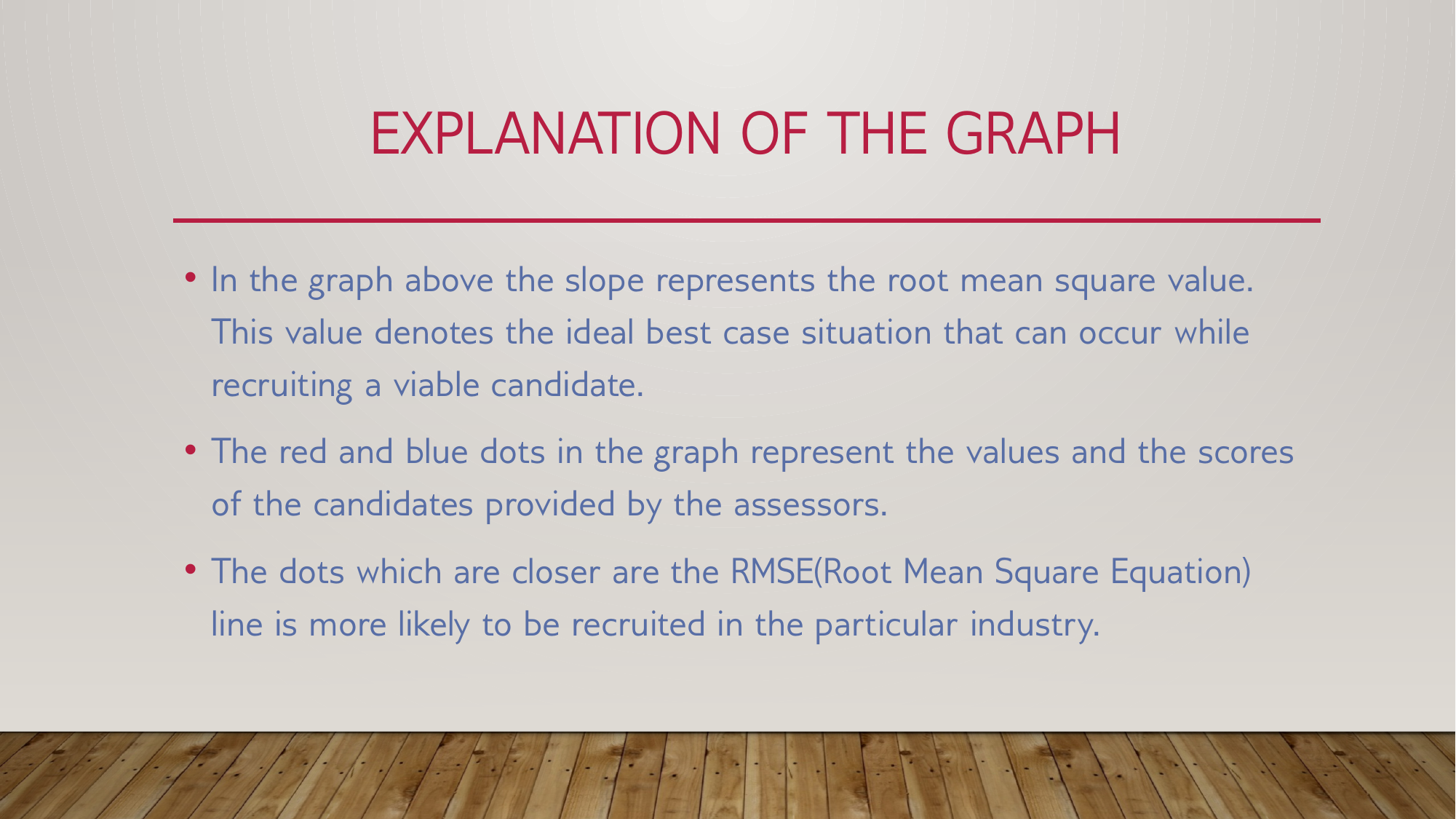

# Explanation of the graph
In the graph above the slope represents the root mean square value. This value denotes the ideal best case situation that can occur while recruiting a viable candidate.
The red and blue dots in the graph represent the values and the scores of the candidates provided by the assessors.
The dots which are closer are the RMSE(Root Mean Square Equation) line is more likely to be recruited in the particular industry.